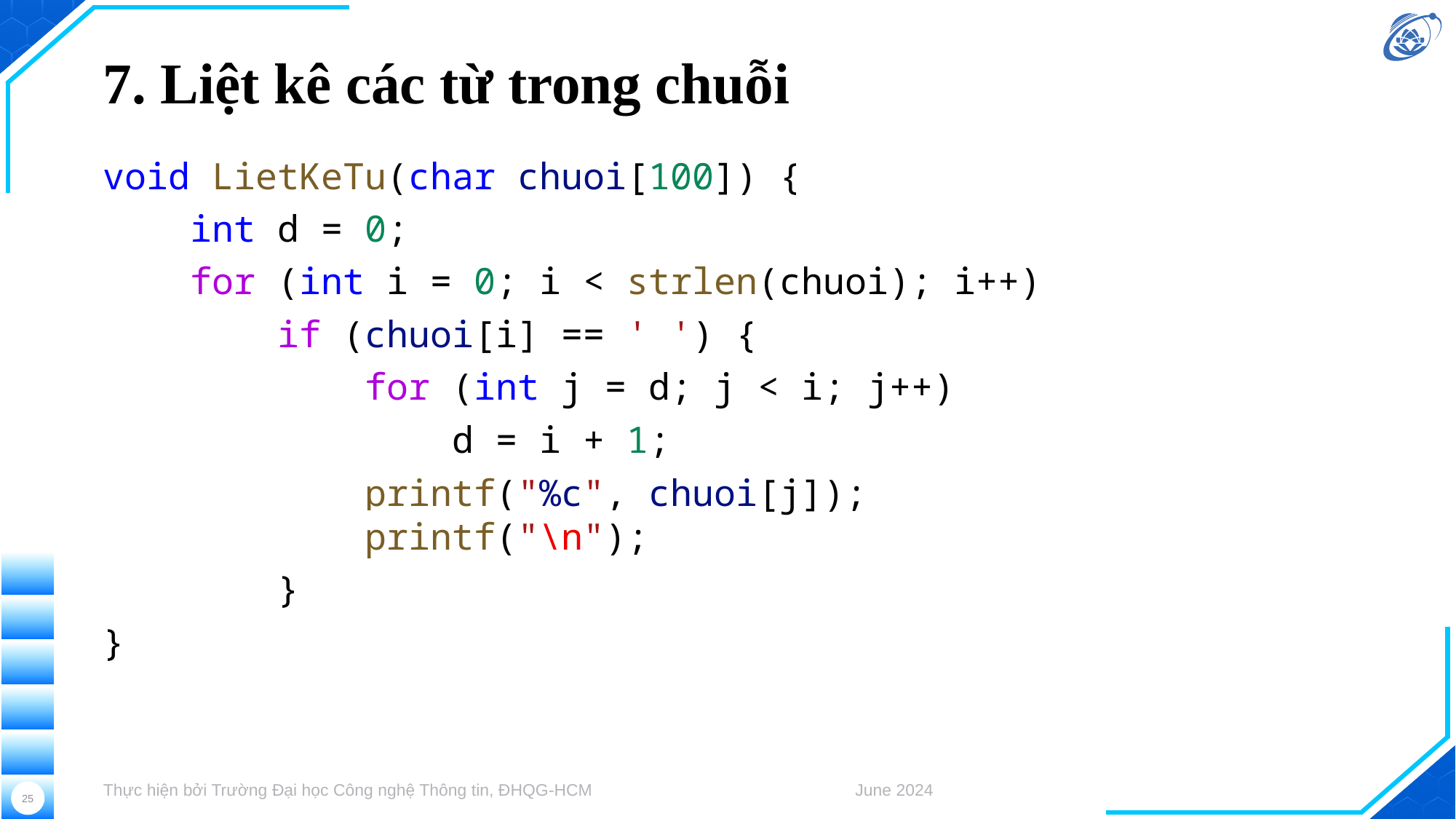

# 7. Liệt kê các từ trong chuỗi
void LietKeTu(char chuoi[100]) {
    int d = 0;
    for (int i = 0; i < strlen(chuoi); i++)
        if (chuoi[i] == ' ') {
            for (int j = d; j < i; j++)
                d = i + 1;
            printf("%c", chuoi[j]);
            printf("\n");
        }
}
Thực hiện bởi Trường Đại học Công nghệ Thông tin, ĐHQG-HCM
June 2024
25